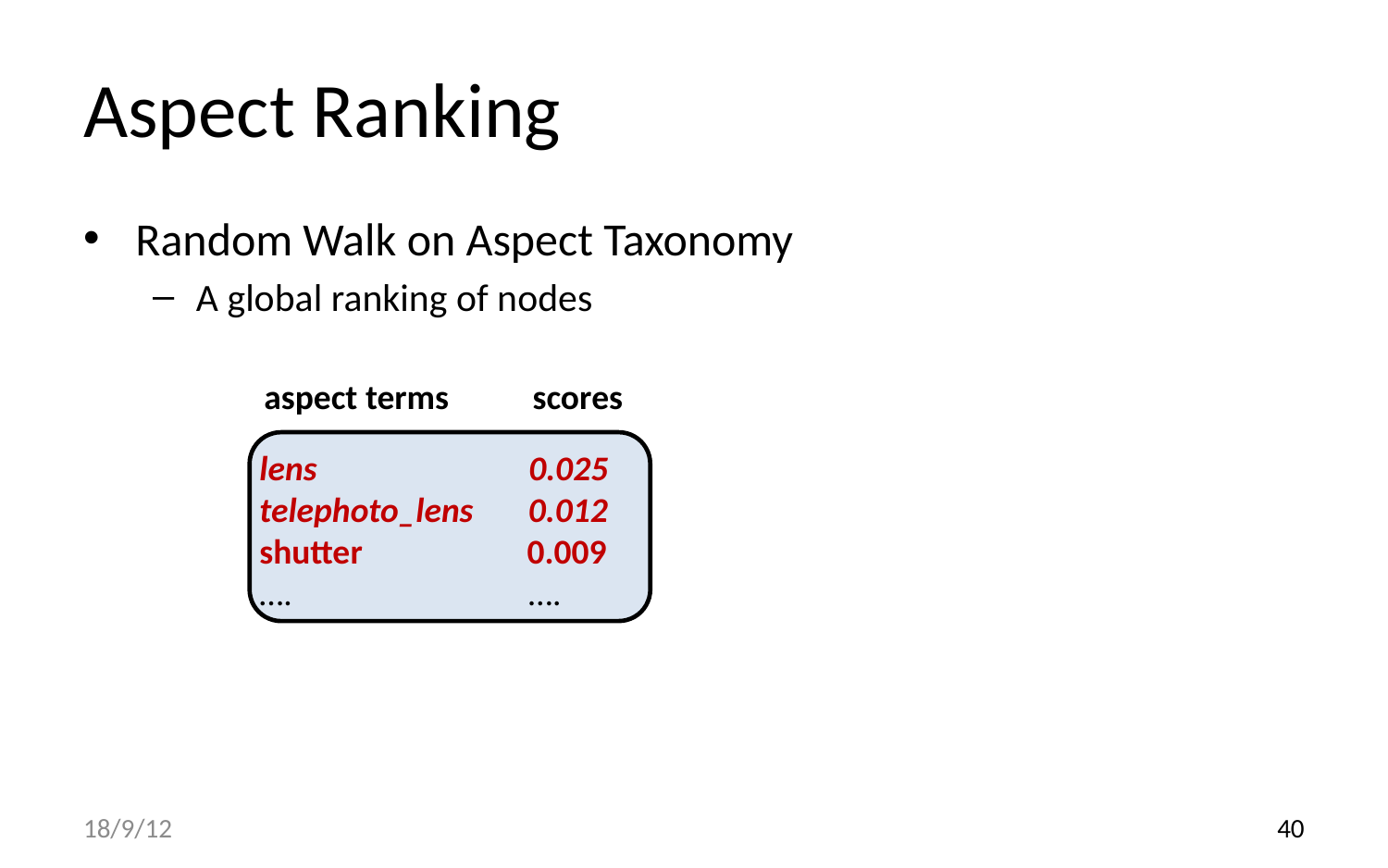

# Aspect Ranking
Random Walk on Aspect Taxonomy
A global ranking of nodes
scores
aspect terms

lens                           0.025
telephoto_lens       0.012
shutter                     0.009
….                              ….
18/9/12
40